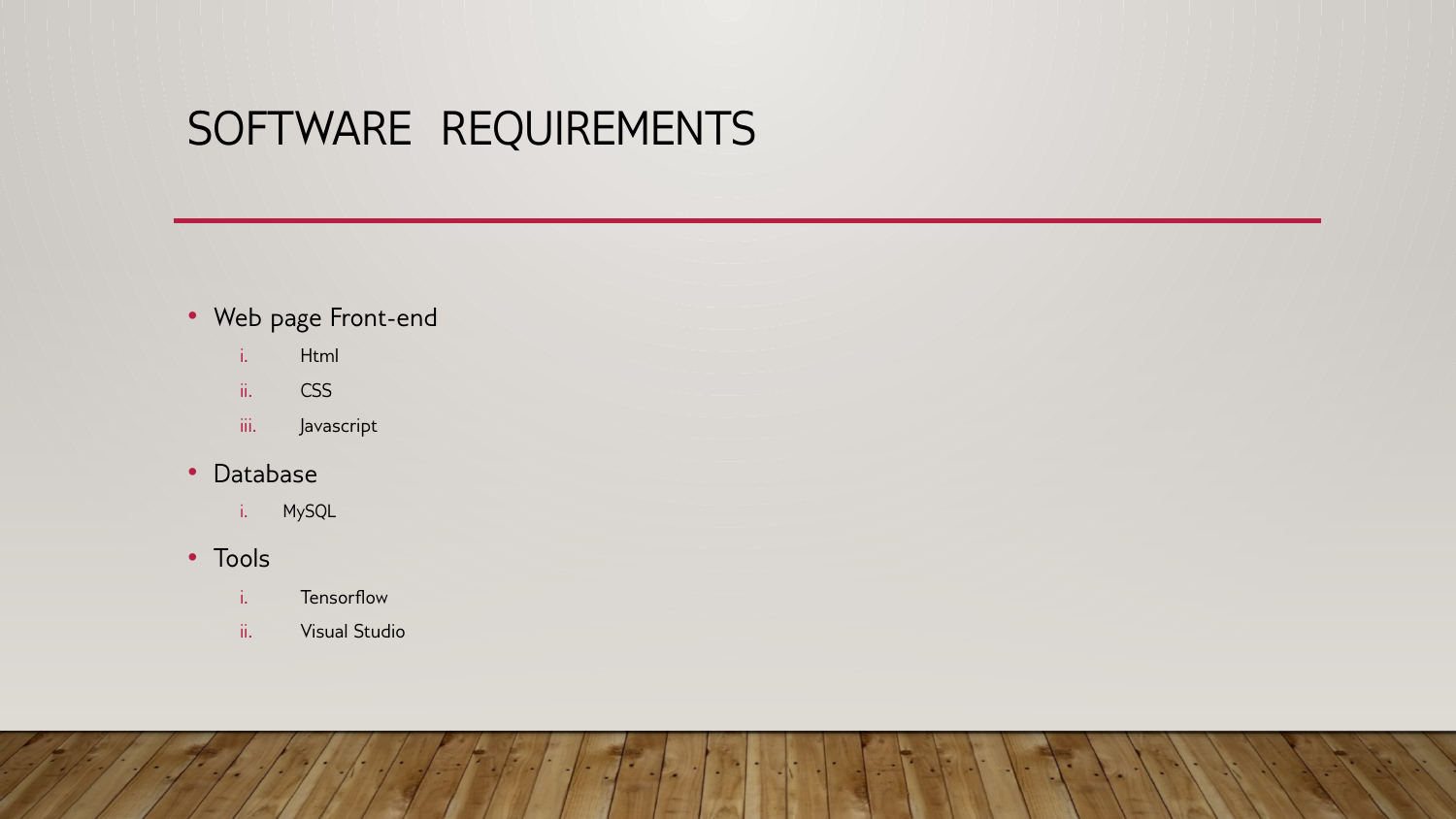

# Software  requirements

Web page Front-end
Html
CSS
Javascript
Database
MySQL
Tools
Tensorflow
Visual Studio